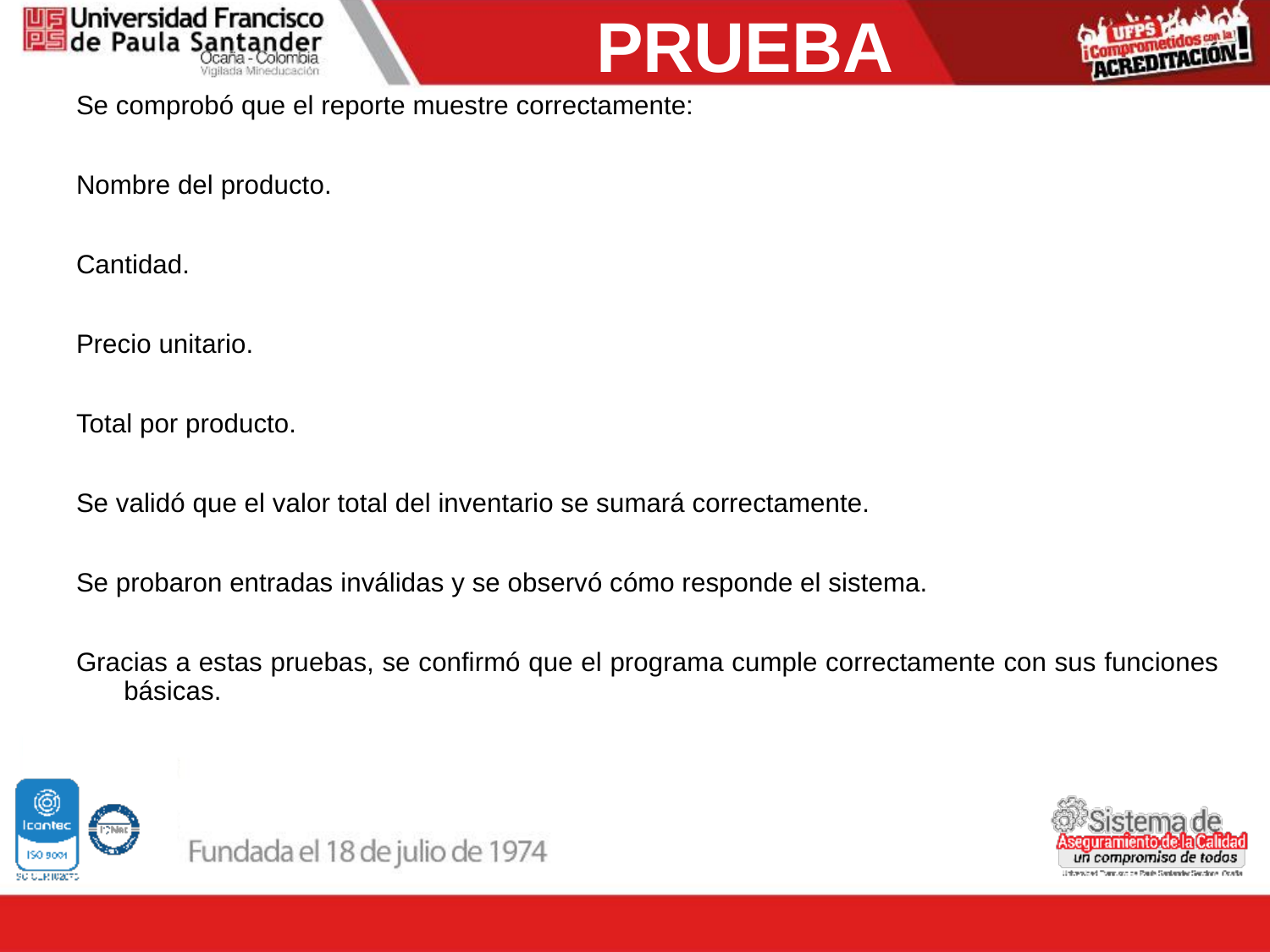

PRUEBA
Se comprobó que el reporte muestre correctamente:

Nombre del producto.

Cantidad.

Precio unitario.

Total por producto.

Se validó que el valor total del inventario se sumará correctamente.

Se probaron entradas inválidas y se observó cómo responde el sistema.

Gracias a estas pruebas, se confirmó que el programa cumple correctamente con sus funciones básicas.